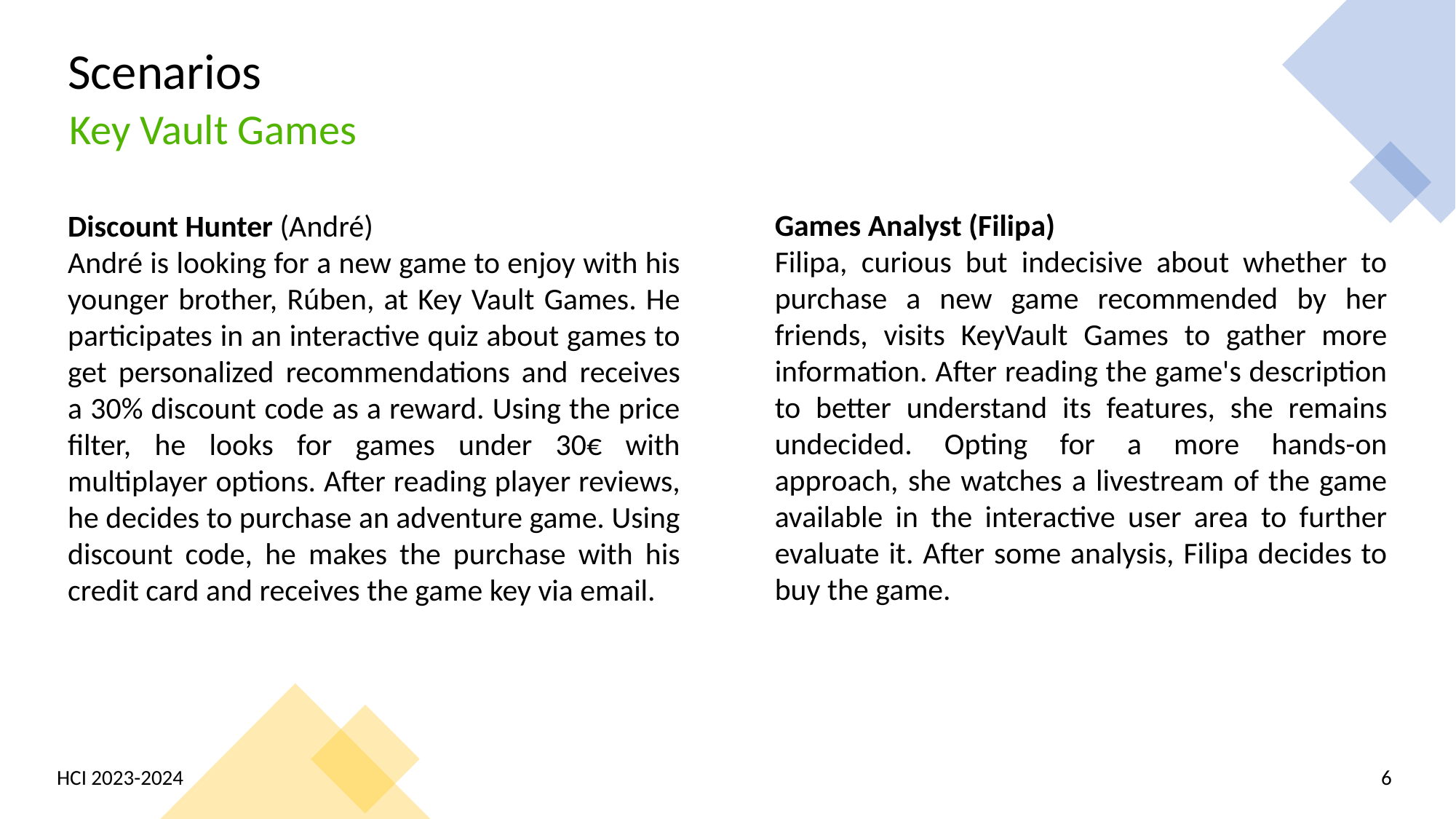

Scenarios
Key Vault Games
Games Analyst (Filipa)
Filipa, curious but indecisive about whether to purchase a new game recommended by her friends, visits KeyVault Games to gather more information. After reading the game's description to better understand its features, she remains undecided. Opting for a more hands-on approach, she watches a livestream of the game available in the interactive user area to further evaluate it. After some analysis, Filipa decides to buy the game.
Discount Hunter (André)
André is looking for a new game to enjoy with his younger brother, Rúben, at Key Vault Games. He participates in an interactive quiz about games to get personalized recommendations and receives a 30% discount code as a reward. Using the price filter, he looks for games under 30€ with multiplayer options. After reading player reviews, he decides to purchase an adventure game. Using discount code, he makes the purchase with his credit card and receives the game key via email.

HCI 2023-2024
6